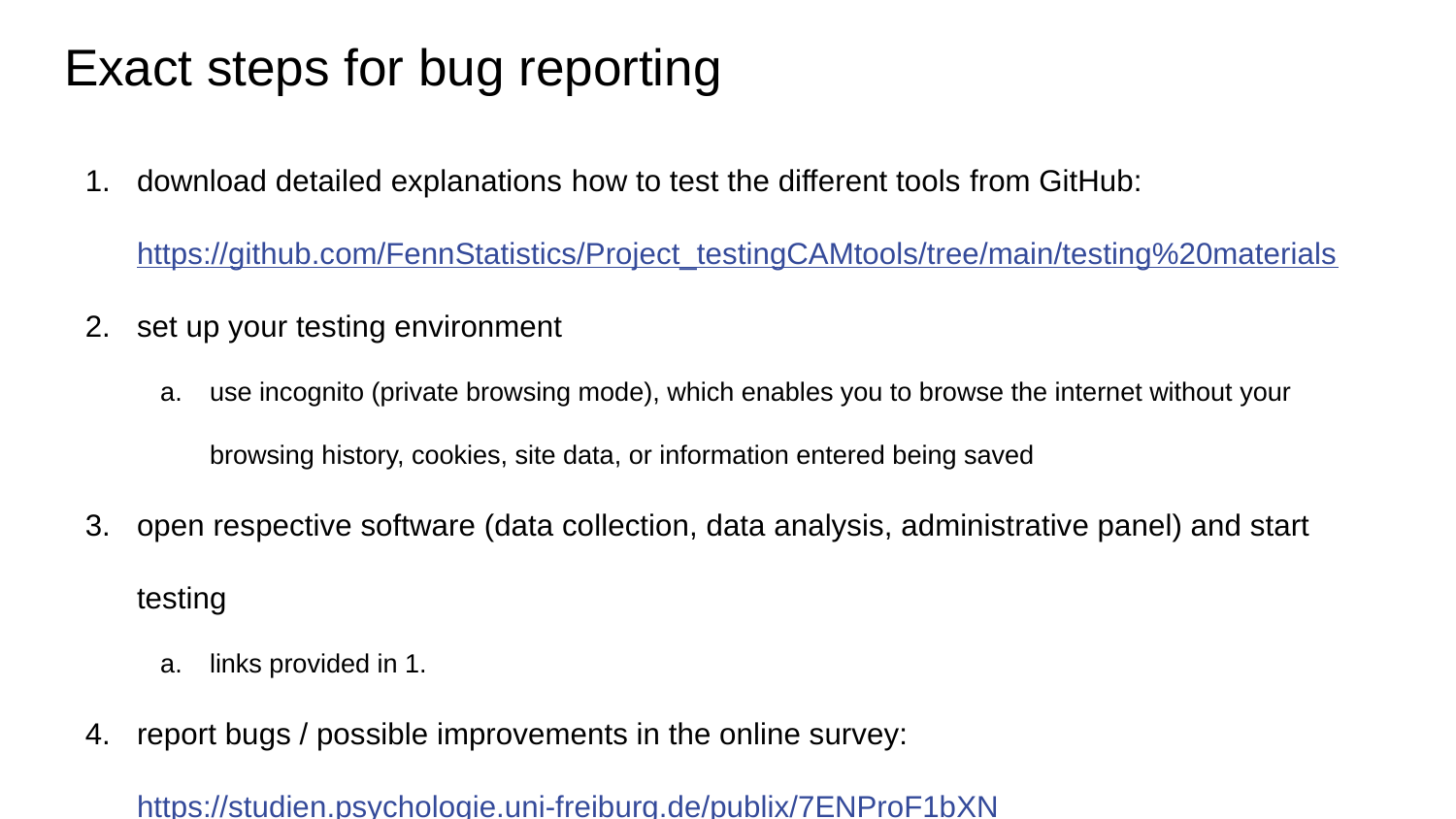

# Exact steps for bug reporting
download detailed explanations how to test the different tools from GitHub: https://github.com/FennStatistics/Project_testingCAMtools/tree/main/testing%20materials
set up your testing environment
use incognito (private browsing mode), which enables you to browse the internet without your browsing history, cookies, site data, or information entered being saved
open respective software (data collection, data analysis, administrative panel) and start testing
links provided in 1.
report bugs / possible improvements in the online survey: https://studien.psychologie.uni-freiburg.de/publix/7ENProF1bXN